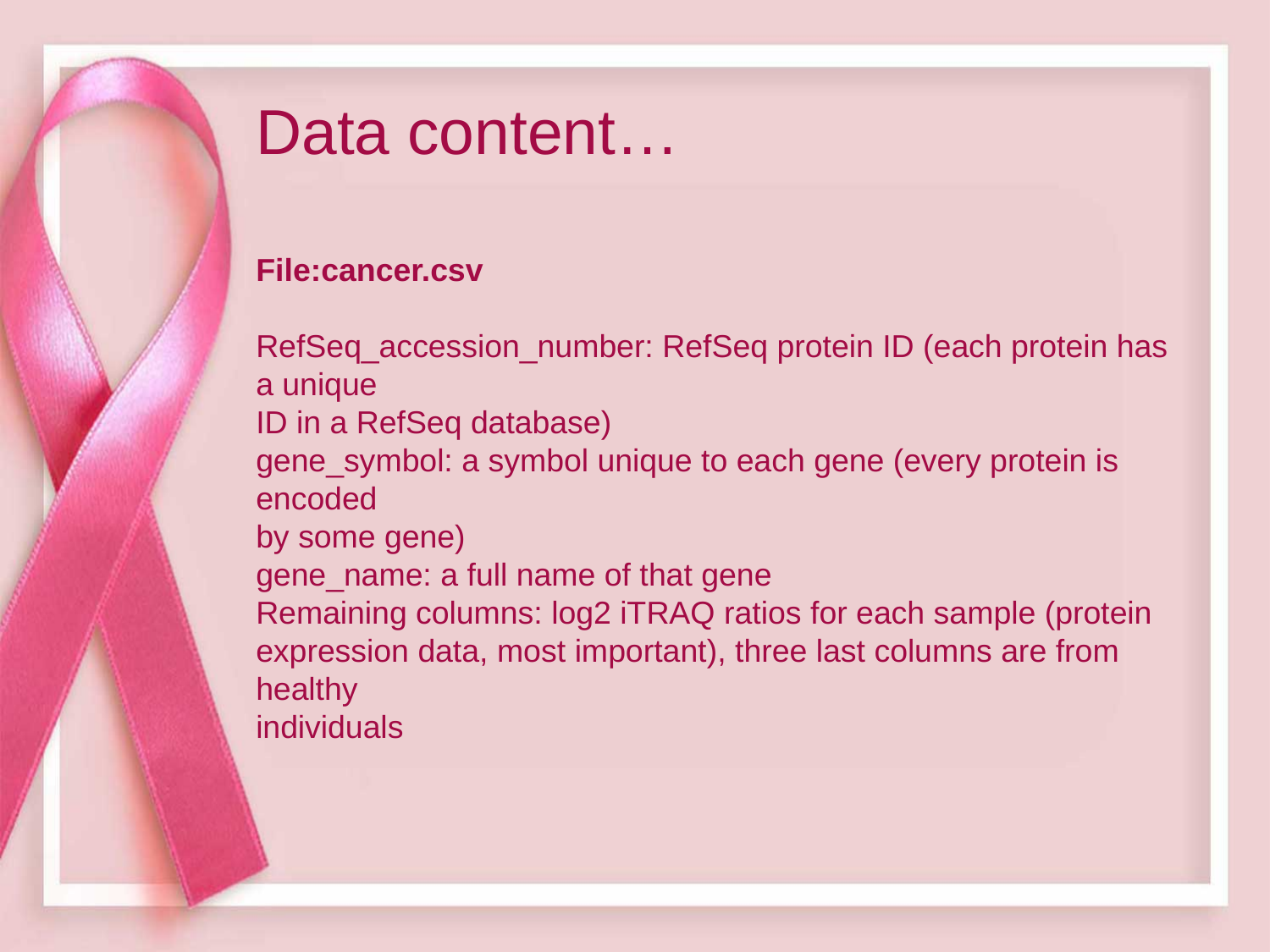

Data content…
File:cancer.csv

RefSeq_accession_number: RefSeq protein ID (each protein has a unique
ID in a RefSeq database)
gene_symbol: a symbol unique to each gene (every protein is encoded
by some gene)
gene_name: a full name of that gene
Remaining columns: log2 iTRAQ ratios for each sample (protein
expression data, most important), three last columns are from healthy
individuals